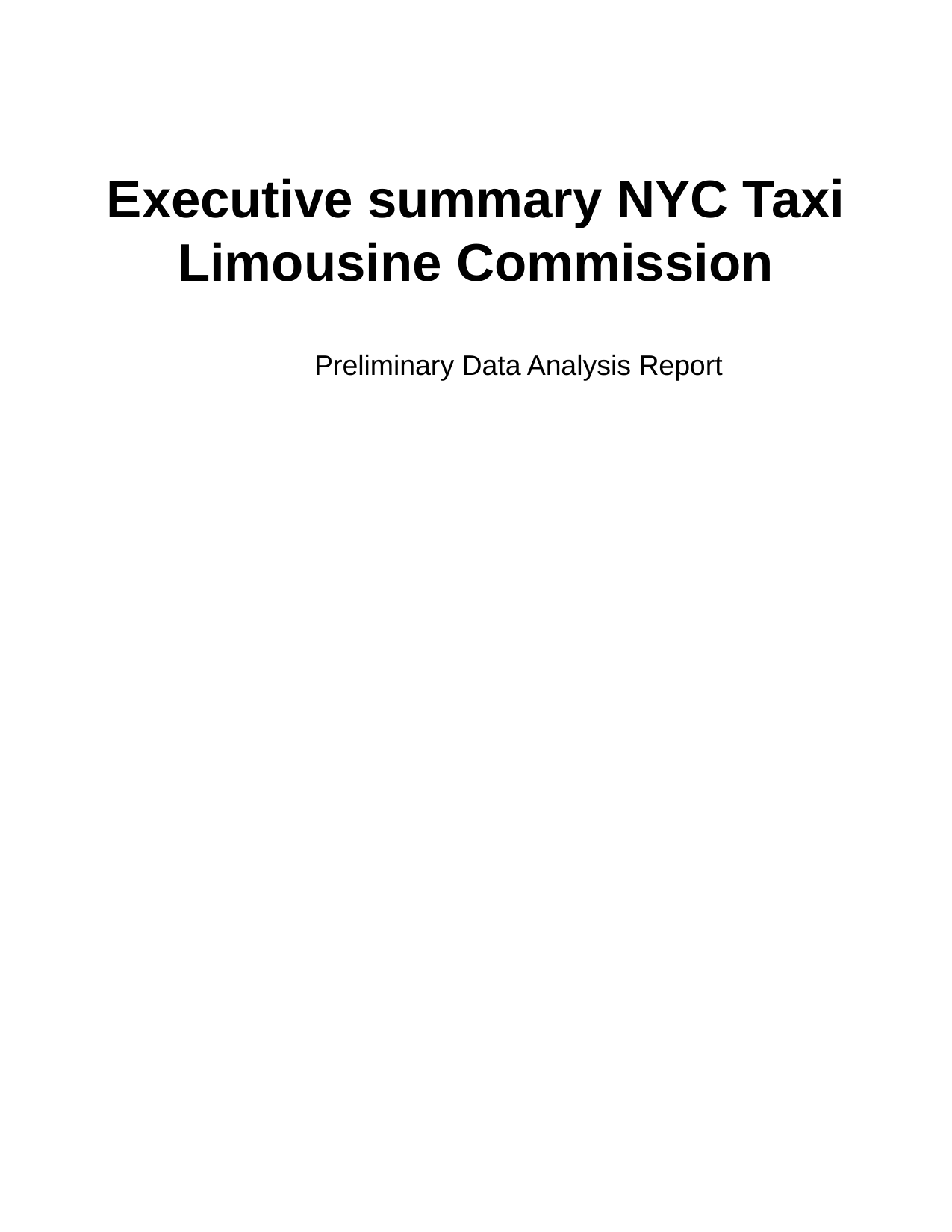

Executive summary NYC Taxi Limousine Commission
Preliminary Data Analysis Report